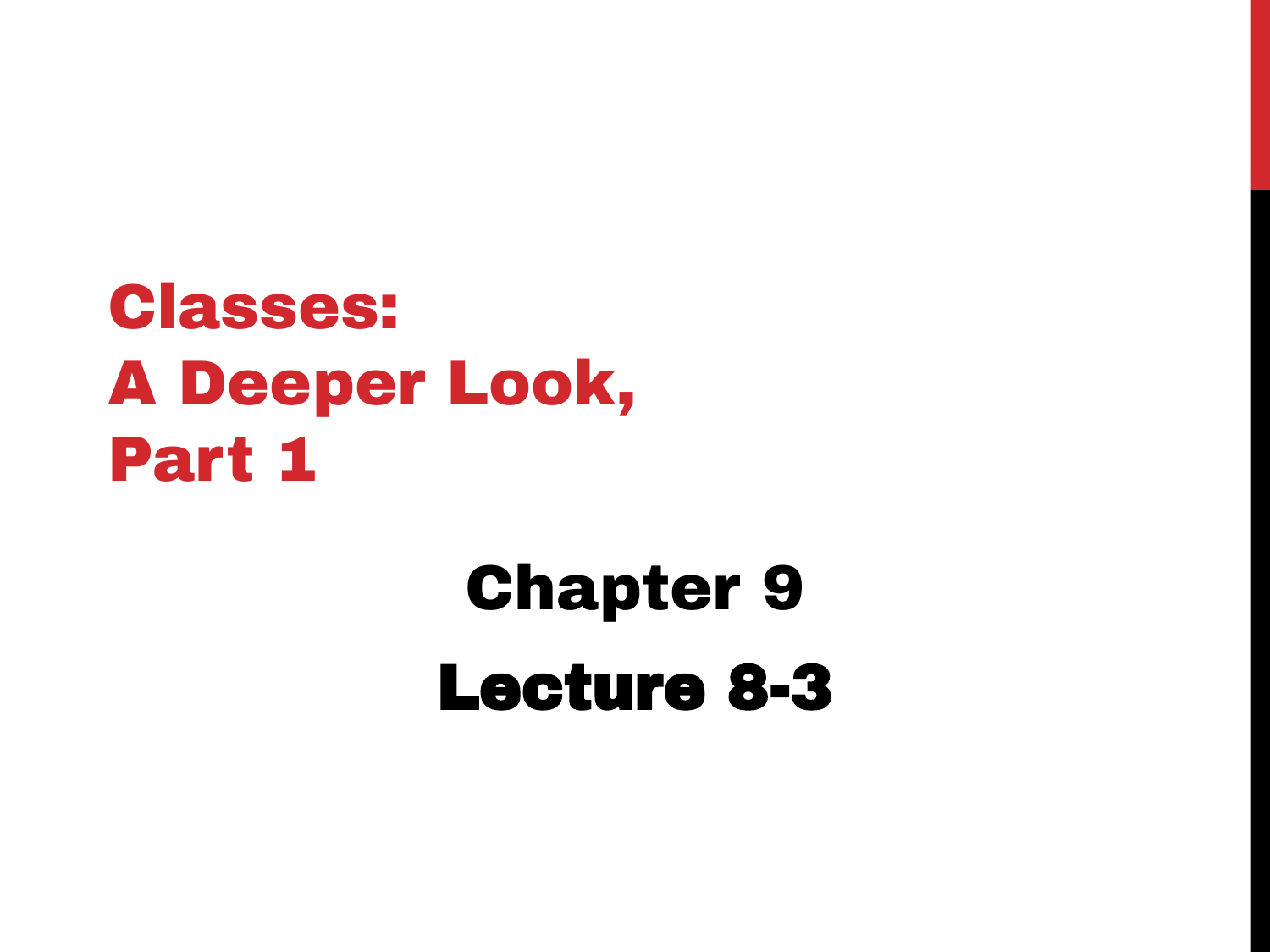

# Classes: A Deeper Look, Part 1
Chapter 9
Lecture 8-3